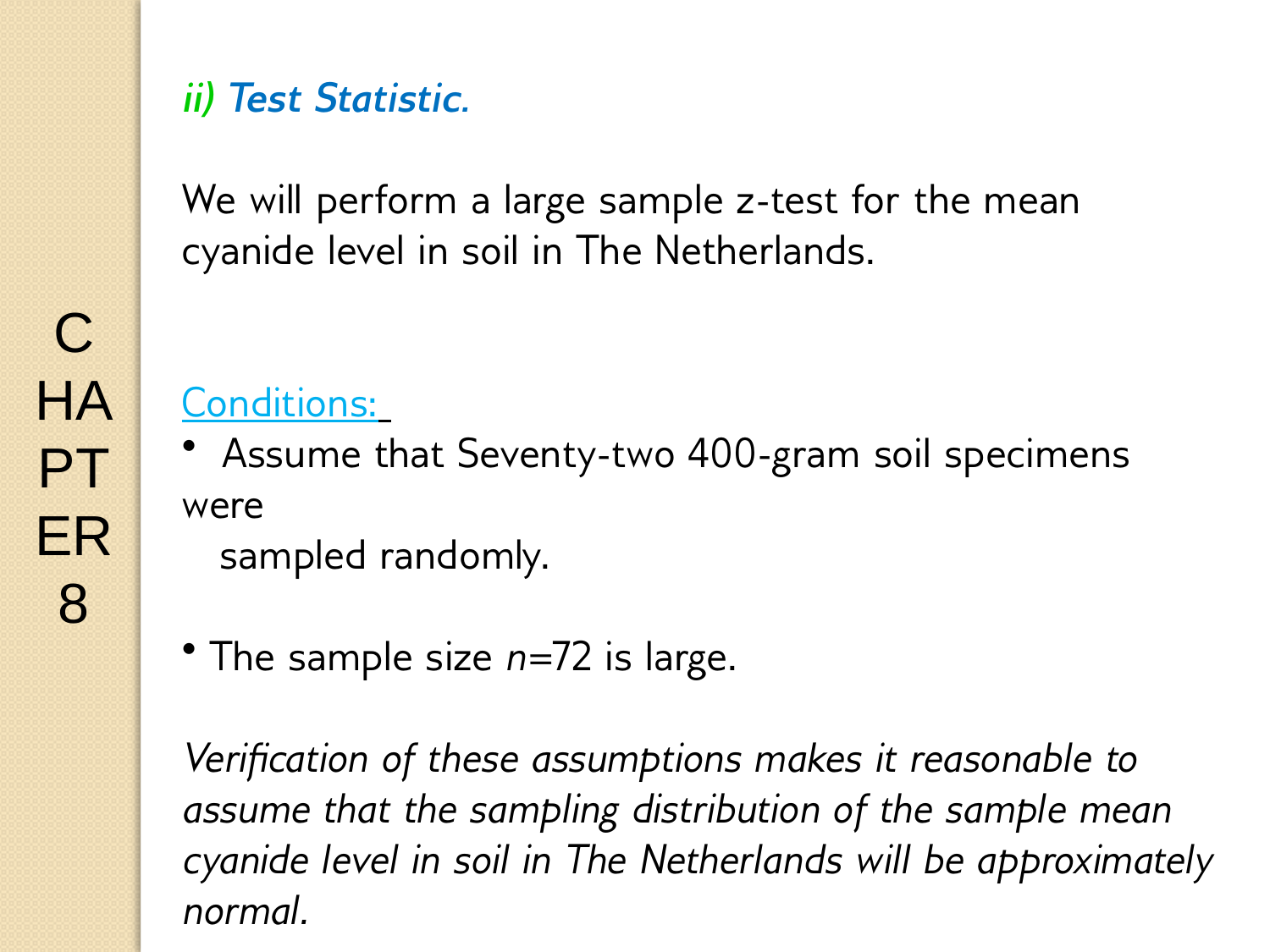

CHAPTER 8
ii) Test Statistic.

We will perform a large sample z-test for the mean cyanide level in soil in The Netherlands.

Conditions:
  Assume that Seventy-two 400-gram soil specimens were
   sampled randomly.

 The sample size n=72 is large.

Verification of these assumptions makes it reasonable to assume that the sampling distribution of the sample mean cyanide level in soil in The Netherlands will be approximately normal.